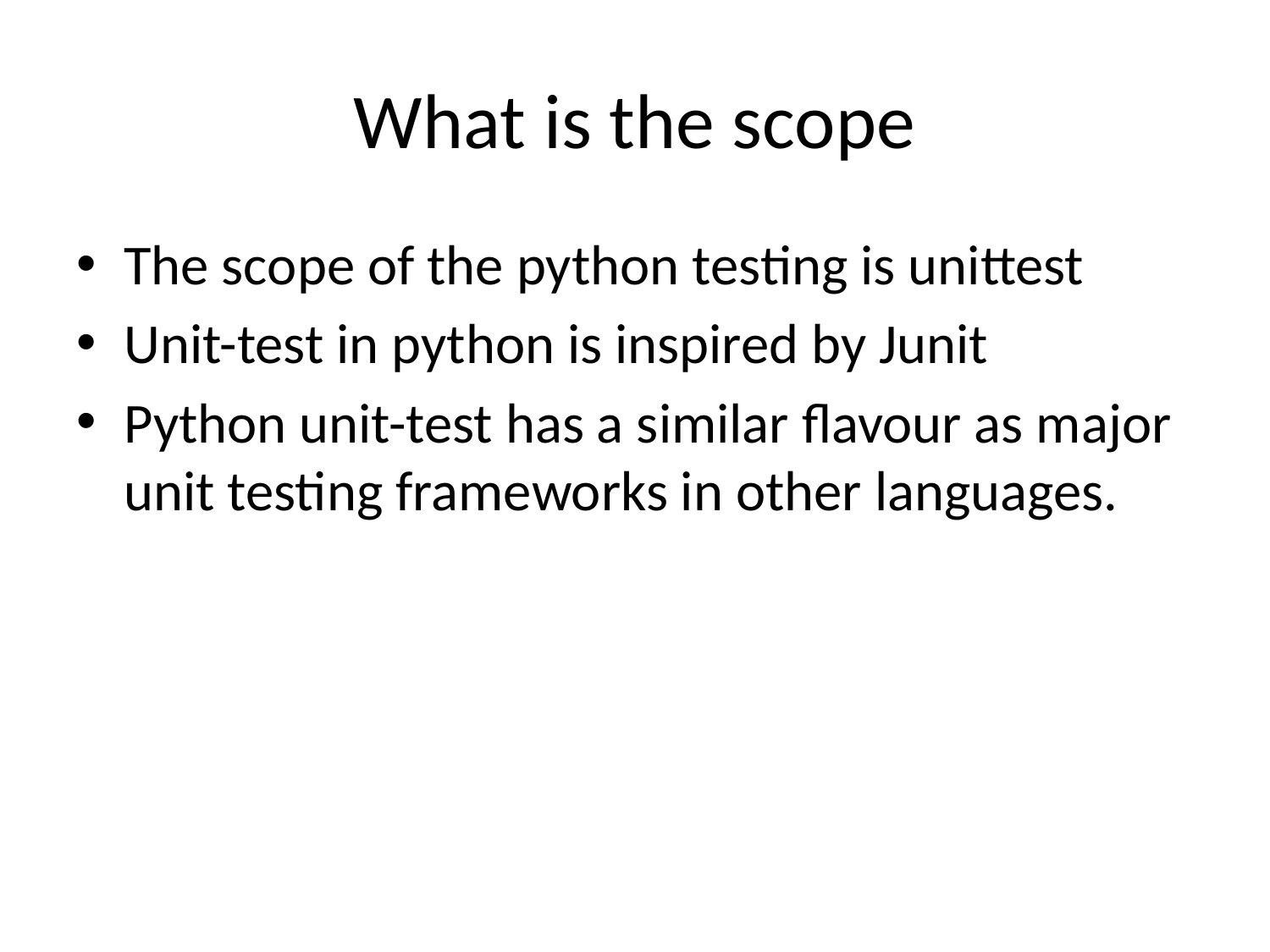

# What is the scope
The scope of the python testing is unittest
Unit-test in python is inspired by Junit
Python unit-test has a similar flavour as major unit testing frameworks in other languages.